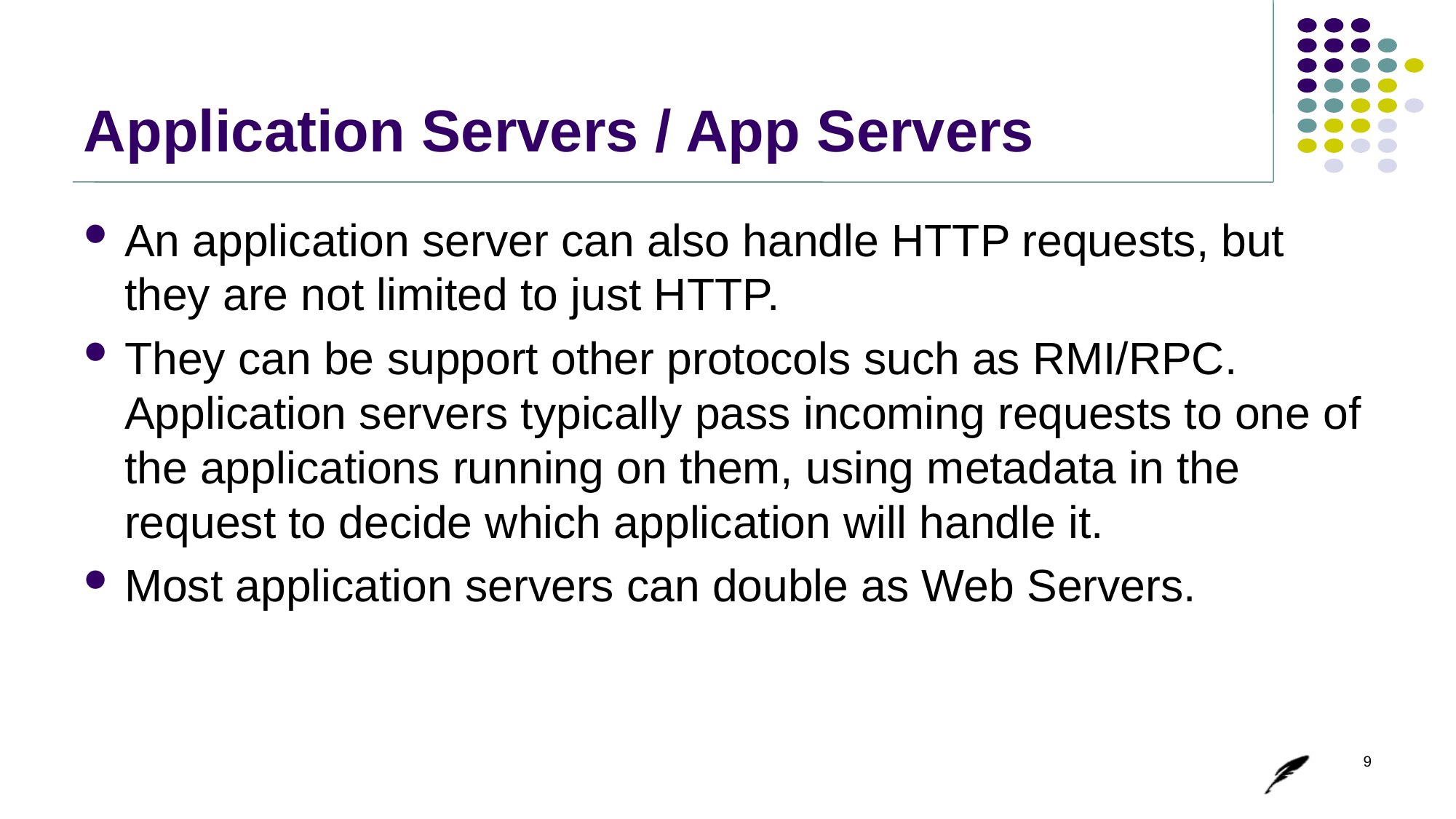

# Application Servers / App Servers
An application server can also handle HTTP requests, but they are not limited to just HTTP.
They can be support other protocols such as RMI/RPC. Application servers typically pass incoming requests to one of the applications running on them, using metadata in the request to decide which application will handle it.
Most application servers can double as Web Servers.
9